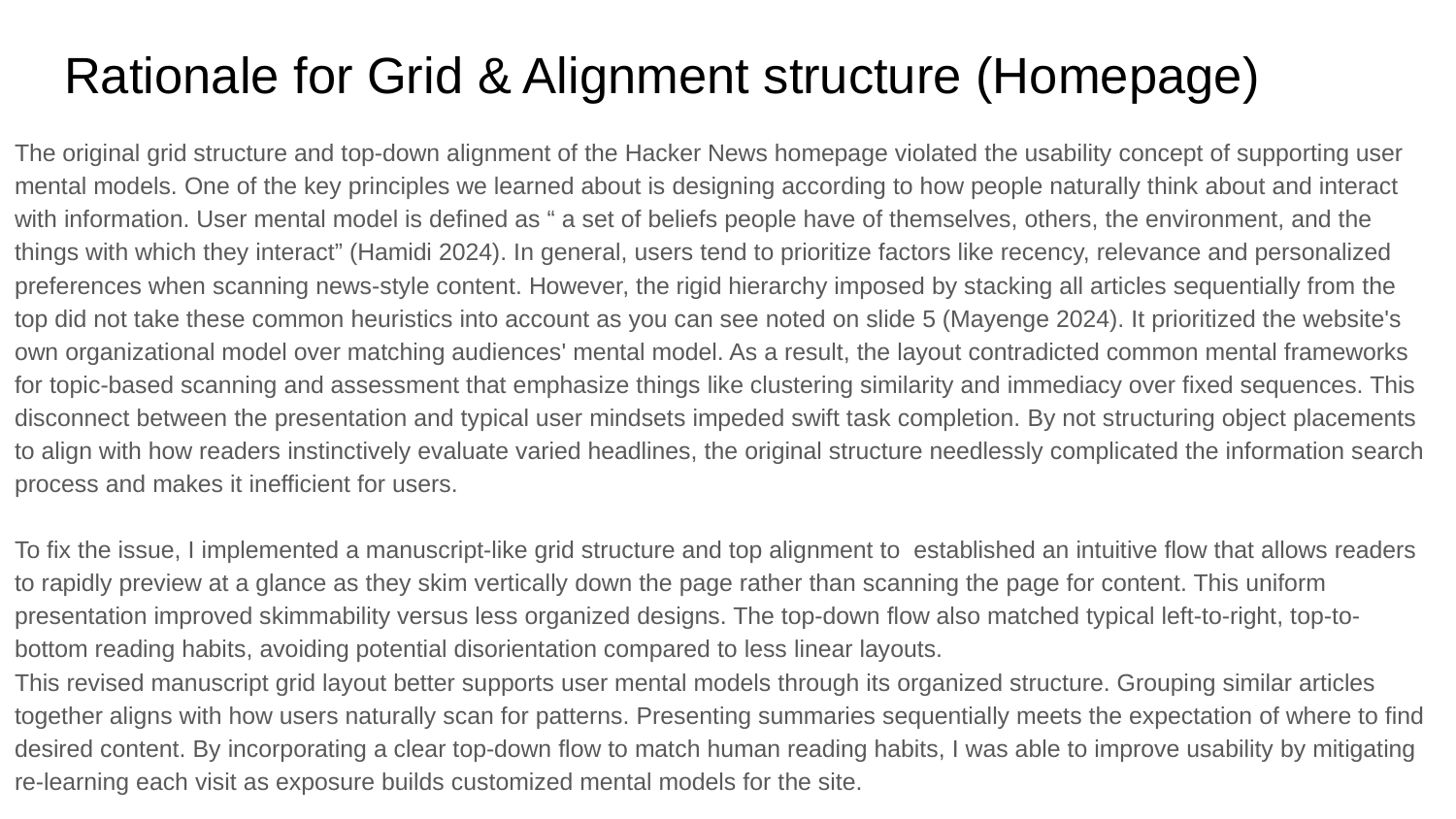

# Rationale for Grid & Alignment structure (Homepage)
The original grid structure and top-down alignment of the Hacker News homepage violated the usability concept of supporting user mental models. One of the key principles we learned about is designing according to how people naturally think about and interact with information. User mental model is defined as “ a set of beliefs people have of themselves, others, the environment, and the things with which they interact” (Hamidi 2024). In general, users tend to prioritize factors like recency, relevance and personalized preferences when scanning news-style content. However, the rigid hierarchy imposed by stacking all articles sequentially from the top did not take these common heuristics into account as you can see noted on slide 5 (Mayenge 2024). It prioritized the website's own organizational model over matching audiences' mental model. As a result, the layout contradicted common mental frameworks for topic-based scanning and assessment that emphasize things like clustering similarity and immediacy over fixed sequences. This disconnect between the presentation and typical user mindsets impeded swift task completion. By not structuring object placements to align with how readers instinctively evaluate varied headlines, the original structure needlessly complicated the information search process and makes it inefficient for users.

To fix the issue, I implemented a manuscript-like grid structure and top alignment to  established an intuitive flow that allows readers to rapidly preview at a glance as they skim vertically down the page rather than scanning the page for content. This uniform presentation improved skimmability versus less organized designs. The top-down flow also matched typical left-to-right, top-to-bottom reading habits, avoiding potential disorientation compared to less linear layouts.
This revised manuscript grid layout better supports user mental models through its organized structure. Grouping similar articles together aligns with how users naturally scan for patterns. Presenting summaries sequentially meets the expectation of where to find desired content. By incorporating a clear top-down flow to match human reading habits, I was able to improve usability by mitigating re-learning each visit as exposure builds customized mental models for the site.